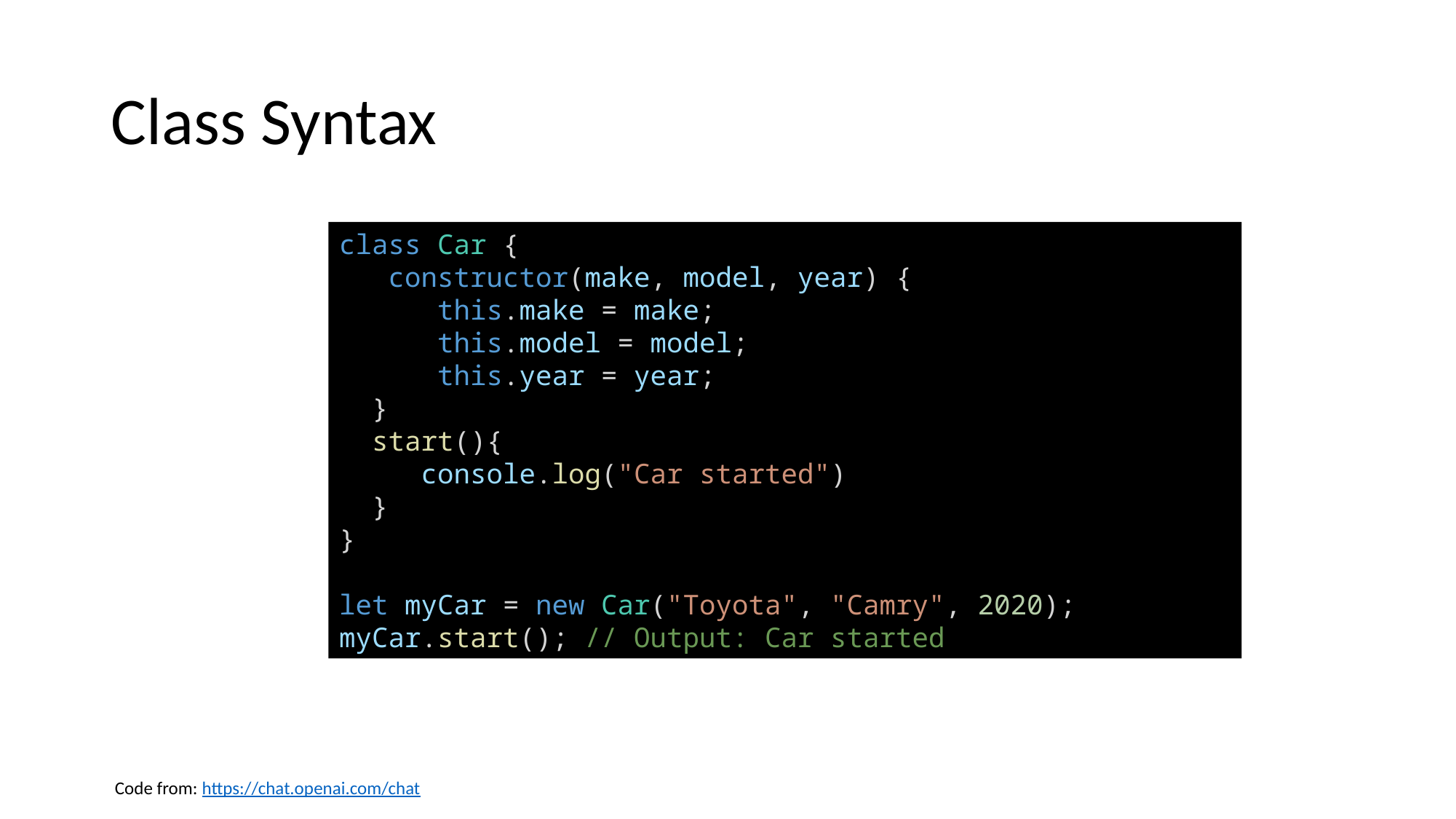

# Class Syntax
class Car {
   constructor(make, model, year) {
      this.make = make;
      this.model = model;
      this.year = year;
  }
  start(){
     console.log("Car started")
  }
}

let myCar = new Car("Toyota", "Camry", 2020);
myCar.start(); // Output: Car started
 Code from: https://chat.openai.com/chat